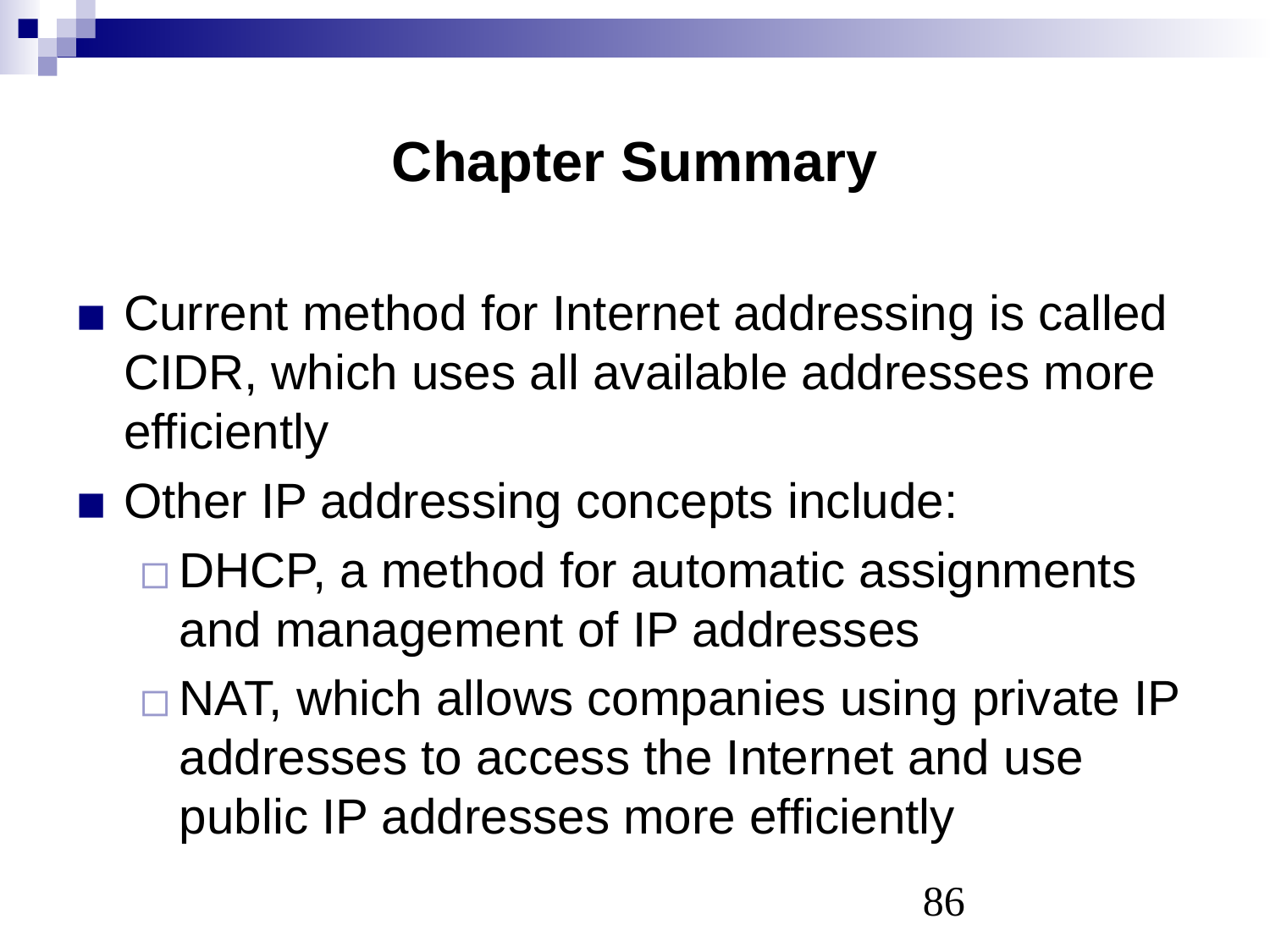

# Chapter Summary
Current method for Internet addressing is called CIDR, which uses all available addresses more efficiently
Other IP addressing concepts include:
DHCP, a method for automatic assignments and management of IP addresses
NAT, which allows companies using private IP addresses to access the Internet and use public IP addresses more efficiently
86